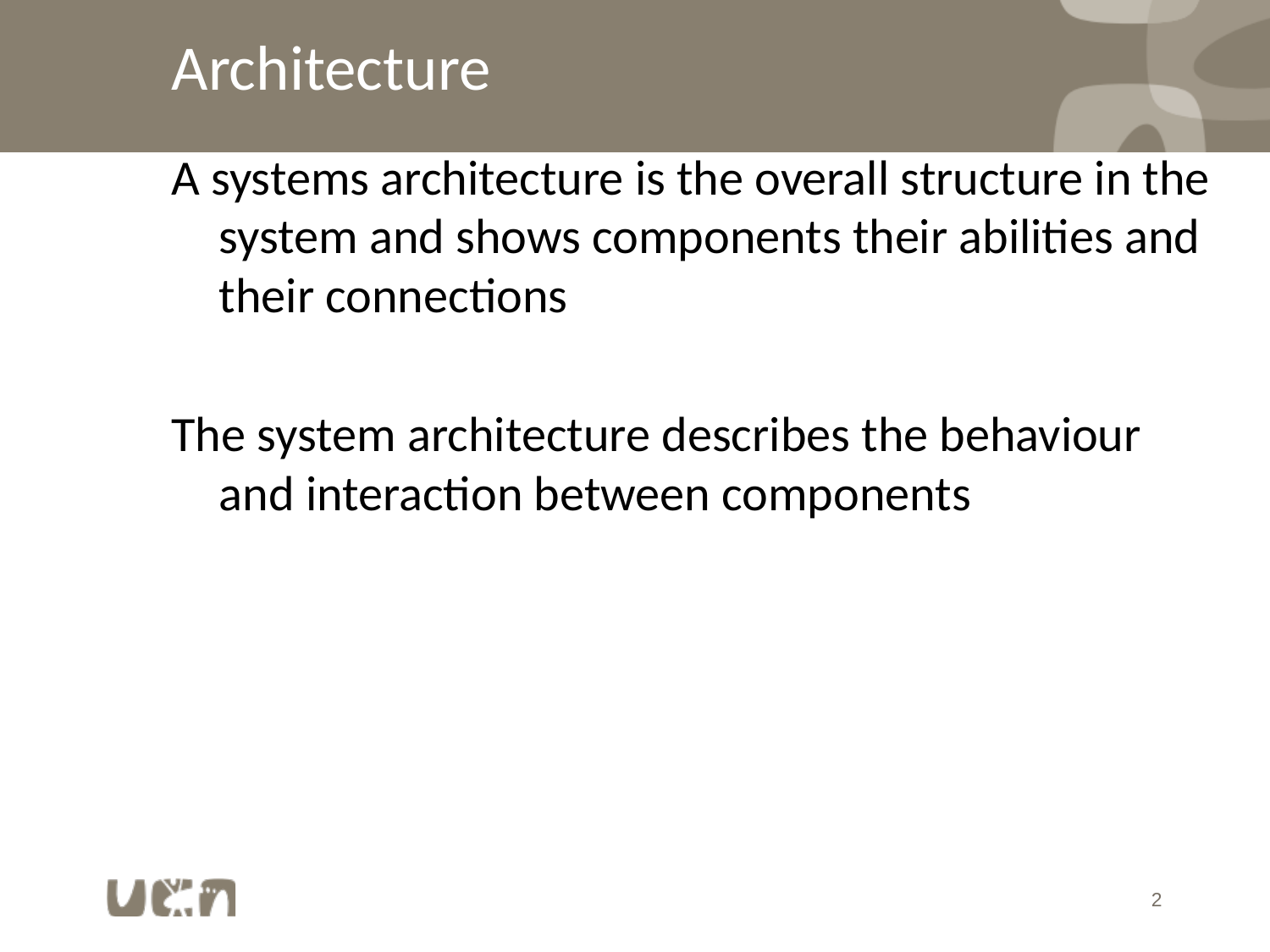

# Architecture
A systems architecture is the overall structure in the system and shows components their abilities and their connections

The system architecture describes the behaviour and interaction between components

2